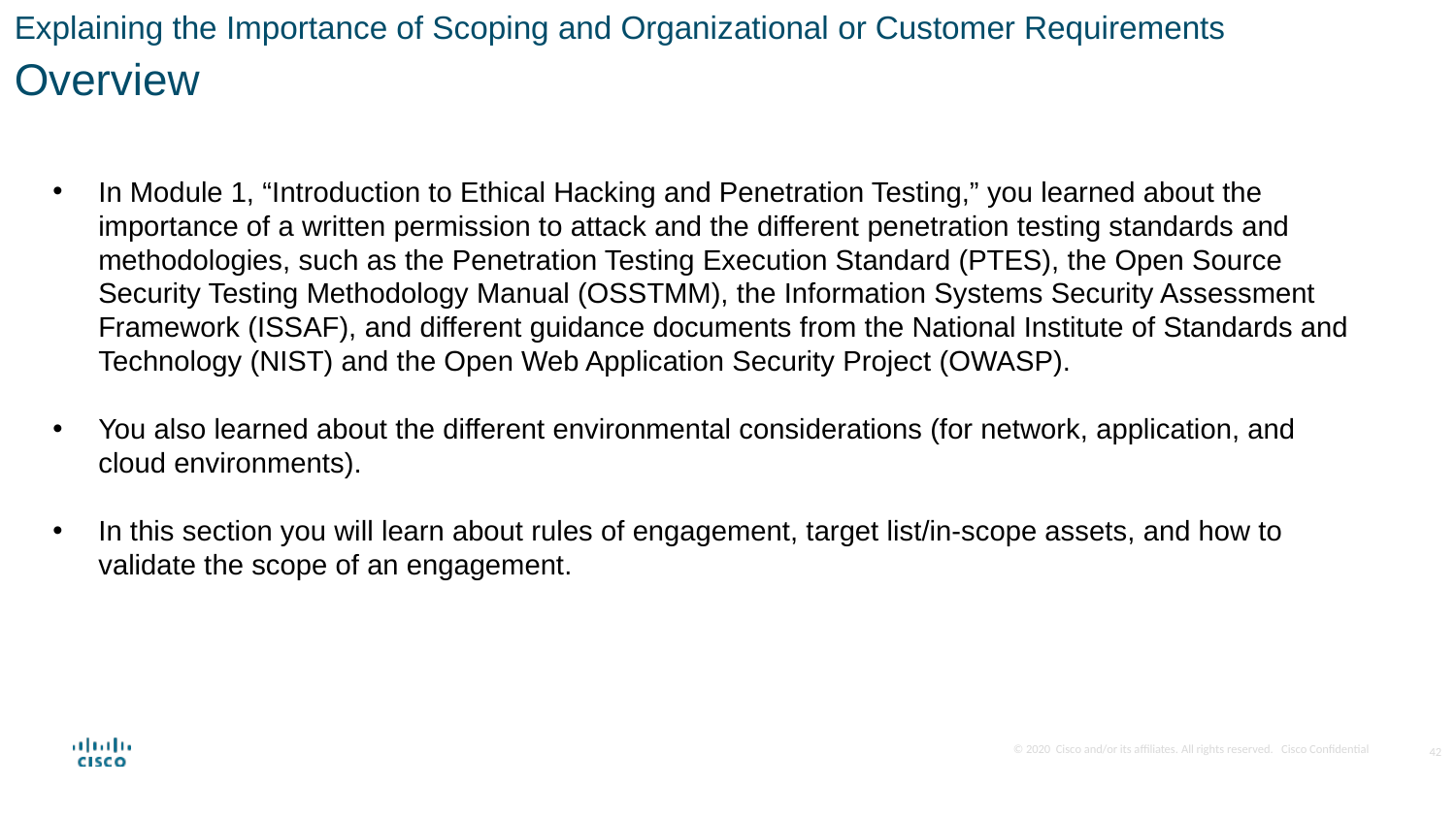

Explaining the Importance of Scoping and Organizational or Customer Requirements
Overview
In Module 1, “Introduction to Ethical Hacking and Penetration Testing,” you learned about the importance of a written permission to attack and the different penetration testing standards and methodologies, such as the Penetration Testing Execution Standard (PTES), the Open Source Security Testing Methodology Manual (OSSTMM), the Information Systems Security Assessment Framework (ISSAF), and different guidance documents from the National Institute of Standards and Technology (NIST) and the Open Web Application Security Project (OWASP).

You also learned about the different environmental considerations (for network, application, and cloud environments).

In this section you will learn about rules of engagement, target list/in-scope assets, and how to validate the scope of an engagement.
42